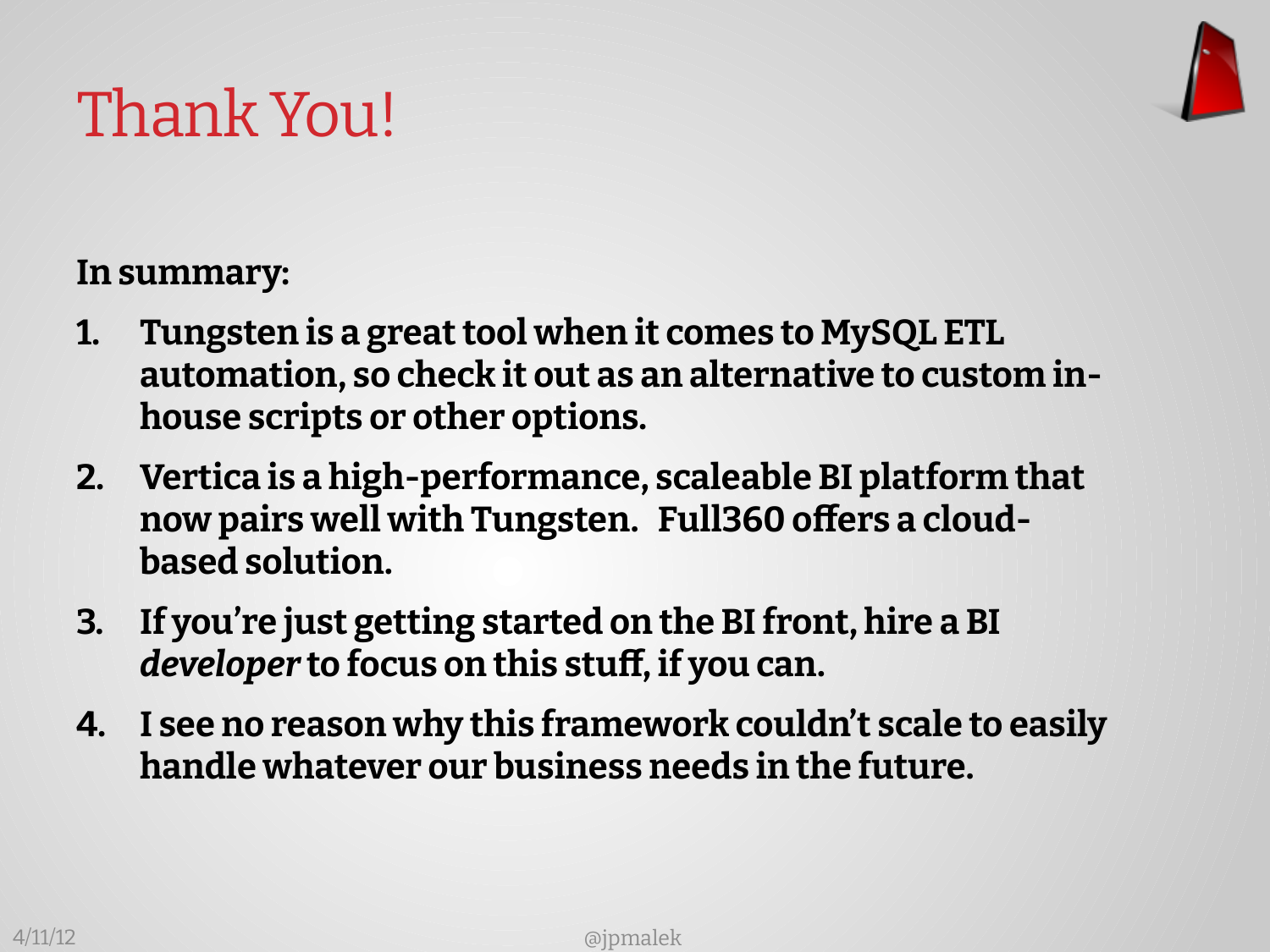

# Thank You!
In summary:
Tungsten is a great tool when it comes to MySQL ETL automation, so check it out as an alternative to custom in-house scripts or other options.
Vertica is a high-performance, scaleable BI platform that now pairs well with Tungsten.   Full360 offers a cloud-based solution.
If you’re just getting started on the BI front, hire a BI developer to focus on this stuff, if you can.
I see no reason why this framework couldn’t scale to easily handle whatever our business needs in the future.

4/11/12
@jpmalek